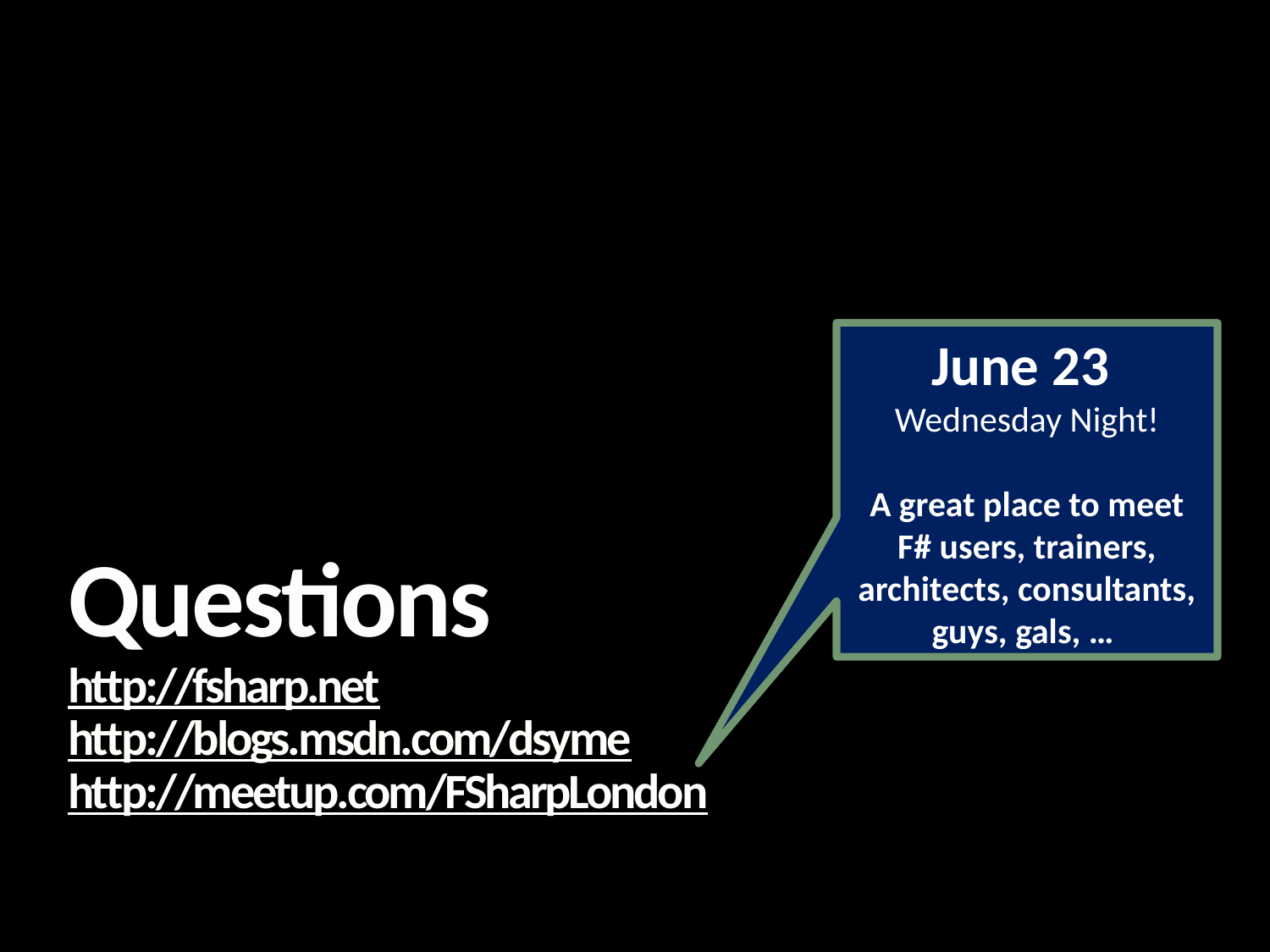

June 23
Wednesday Night!

A great place to meet F# users, trainers, architects, consultants, guys, gals, …
# Questions http://fsharp.net http://blogs.msdn.com/dsyme http://meetup.com/FSharpLondon